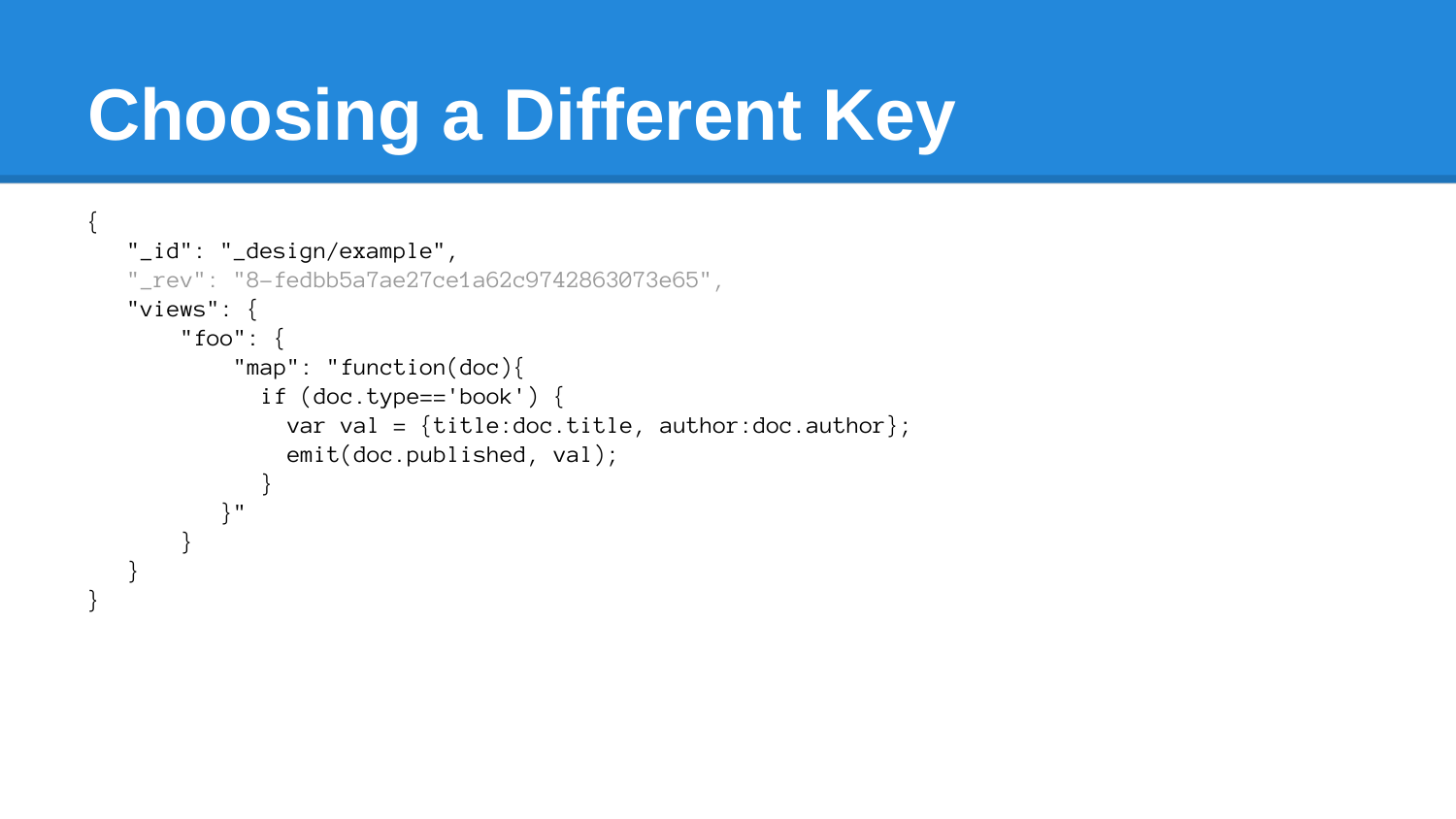

# Choosing a Different Key
{
   "_id": "_design/example",
   "_rev": "8-fedbb5a7ae27ce1a62c9742863073e65",
   "views": {
       "foo": {
           "map": "function(doc){
             if (doc.type=='book') {
               var val = {title:doc.title, author:doc.author};
               emit(doc.published, val);
             }
          }"
       }
   }
}